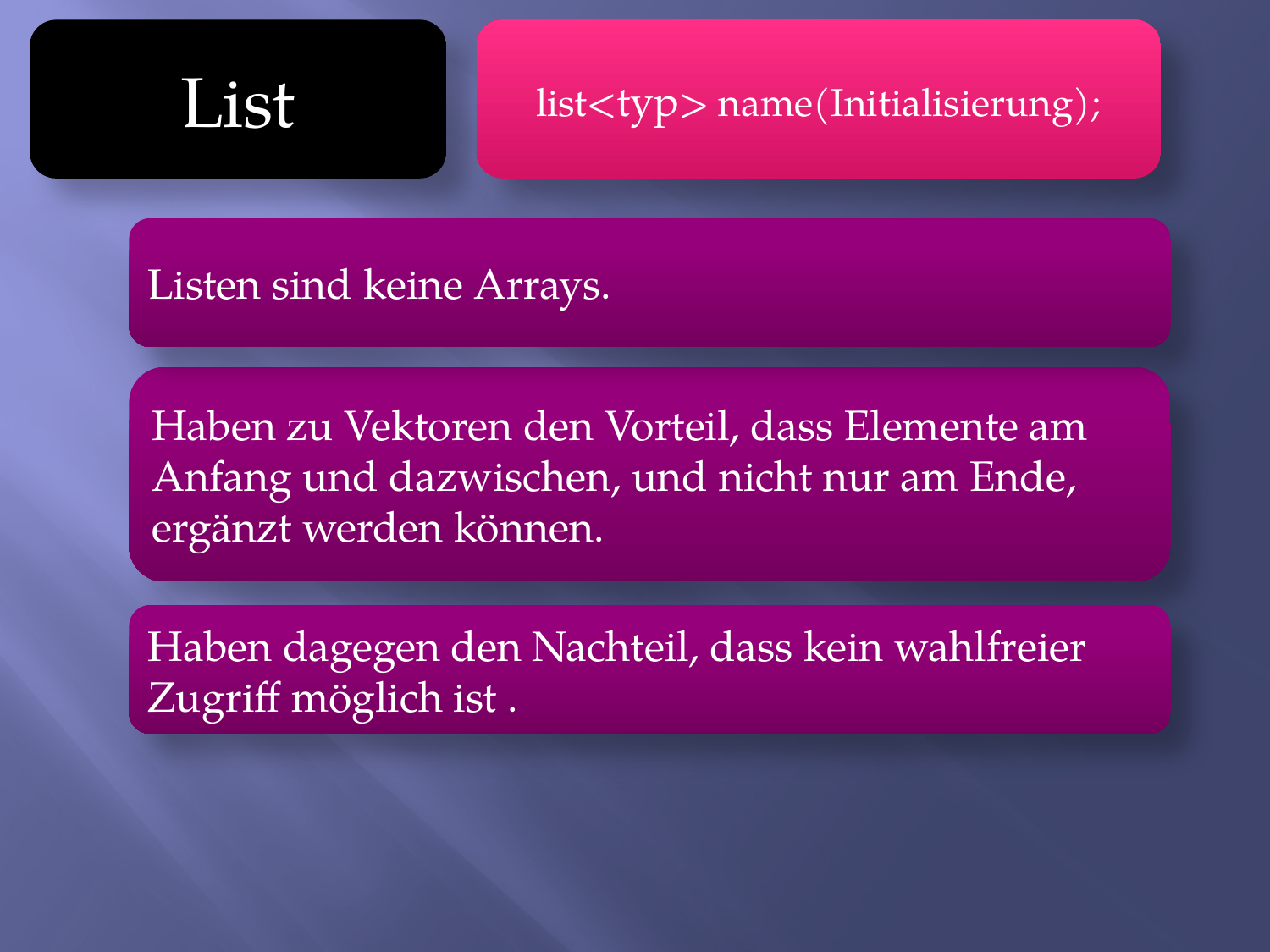

List
list<typ> name(Initialisierung);
Listen sind keine Arrays.
Haben zu Vektoren den Vorteil, dass Elemente am Anfang und dazwischen, und nicht nur am Ende, ergänzt werden können.
Haben dagegen den Nachteil, dass kein wahlfreier Zugriff möglich ist .